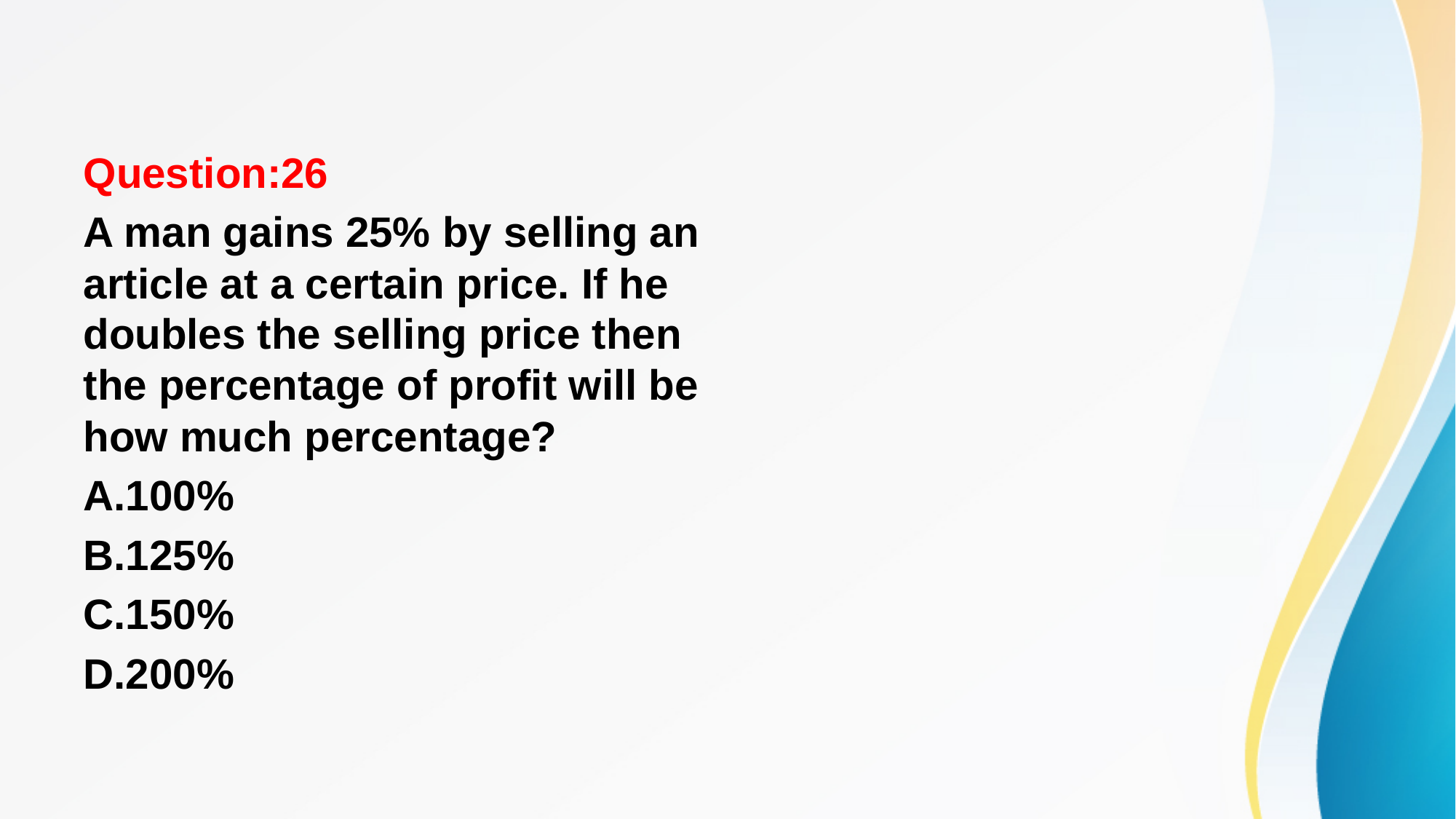

#
Question:26
A man gains 25% by selling an article at a certain price. If he doubles the selling price then the percentage of profit will be how much percentage?
A.100%
B.125%
C.150%
D.200%